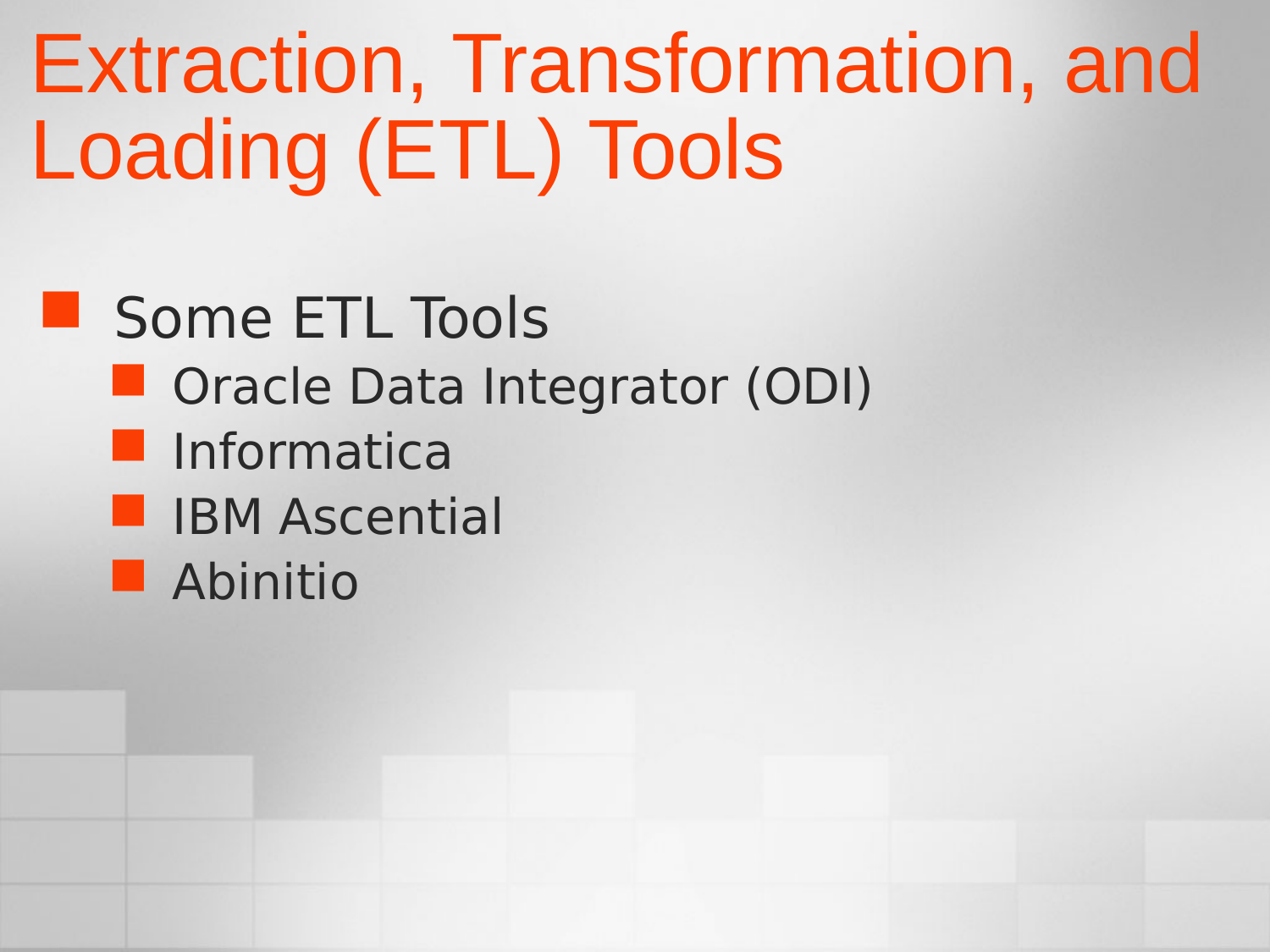

# Extraction, Transformation, and Loading (ETL) Tools
Some ETL Tools
Oracle Data Integrator (ODI)
Informatica
IBM Ascential
Abinitio